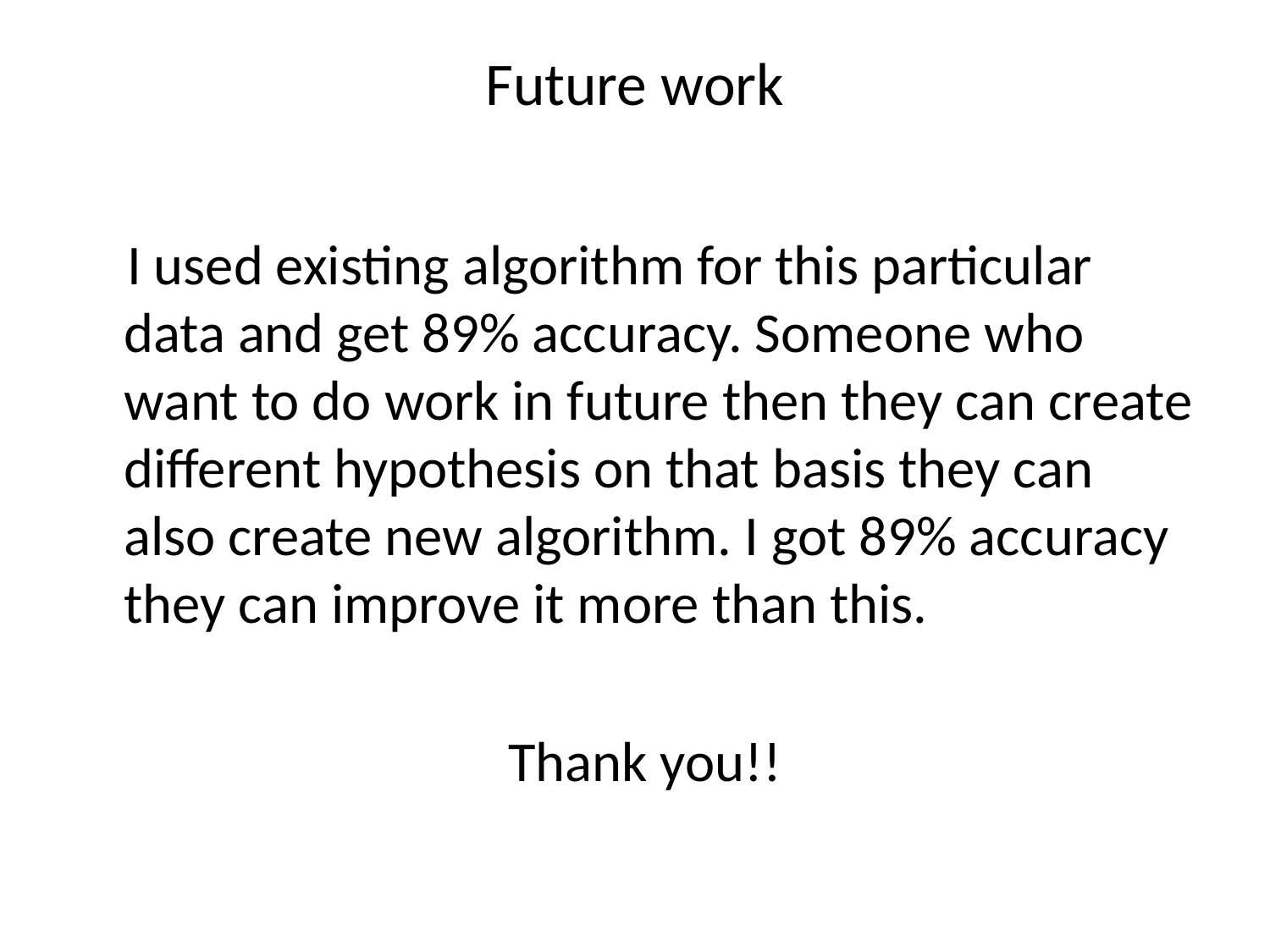

# Future work
    I used existing algorithm for this particular data and get 89% accuracy. Someone who want to do work in future then they can create different hypothesis on that basis they can also create new algorithm. I got 89% accuracy they can improve it more than this.

                                  Thank you!!